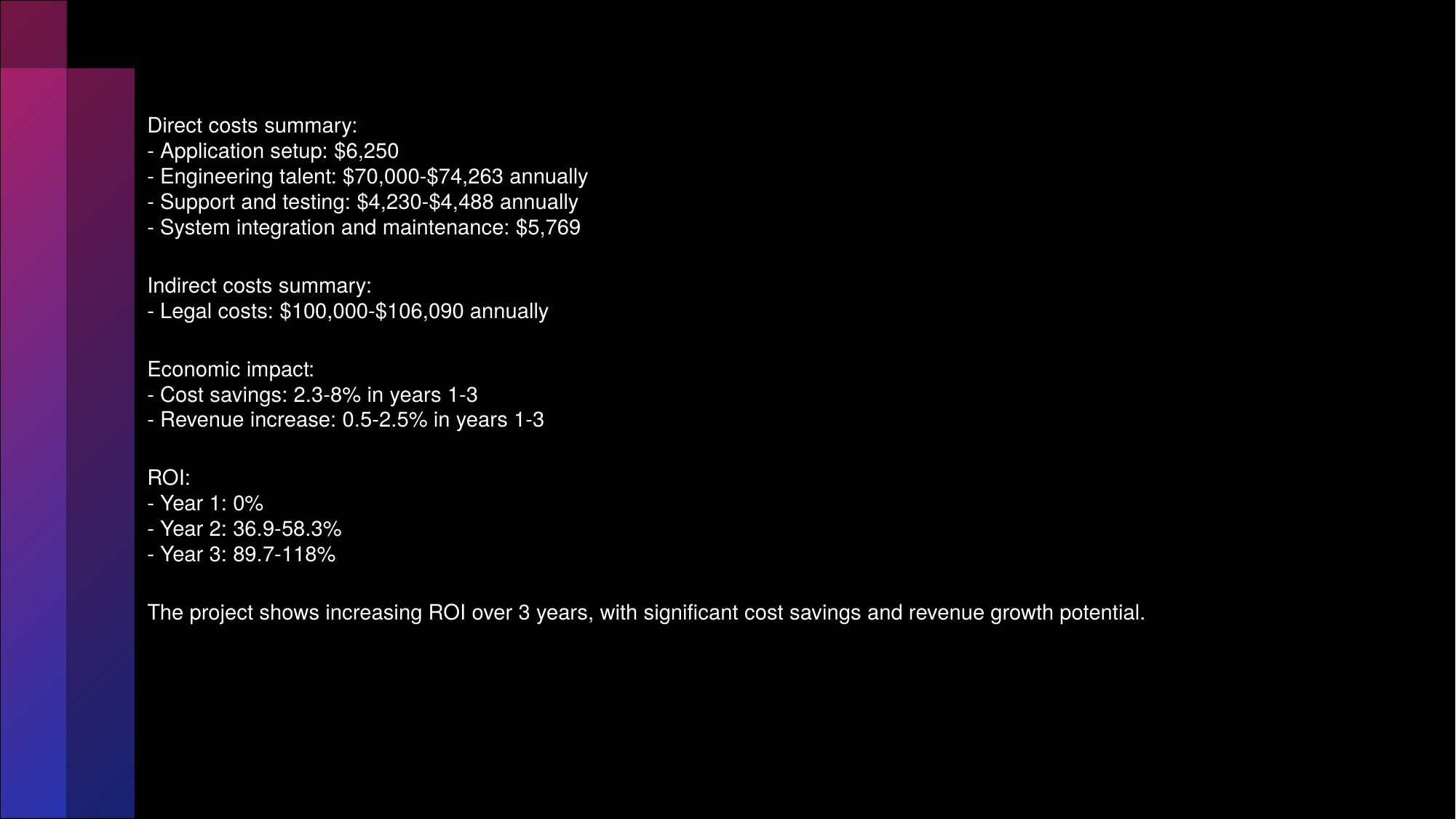

Direct costs summary:
- Application setup: $6,250
- Engineering talent: $70,000-$74,263 annually
- Support and testing: $4,230-$4,488 annually
- System integration and maintenance: $5,769

Indirect costs summary:
- Legal costs: $100,000-$106,090 annually

Economic impact:
- Cost savings: 2.3-8% in years 1-3
- Revenue increase: 0.5-2.5% in years 1-3

ROI:
- Year 1: 0%
- Year 2: 36.9-58.3%
- Year 3: 89.7-118%

The project shows increasing ROI over 3 years, with significant cost savings and revenue growth potential.